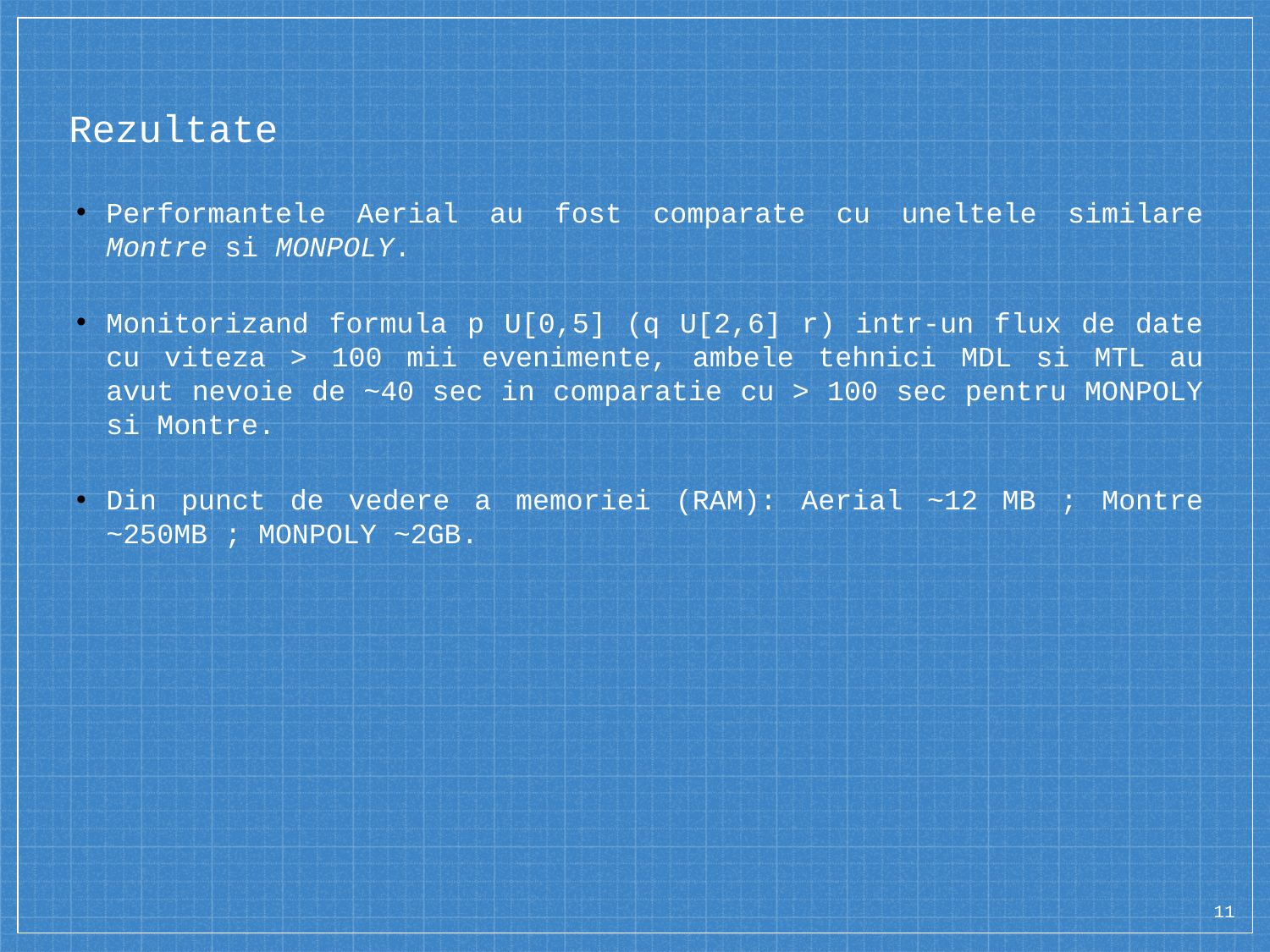

# Rezultate
Performantele Aerial au fost comparate cu uneltele similare Montre si MONPOLY.
Monitorizand formula p U[0,5] (q U[2,6] r) intr-un flux de date cu viteza > 100 mii evenimente, ambele tehnici MDL si MTL au avut nevoie de ~40 sec in comparatie cu > 100 sec pentru MONPOLY si Montre.
Din punct de vedere a memoriei (RAM): Aerial ~12 MB ; Montre ~250MB ; MONPOLY ~2GB.
11